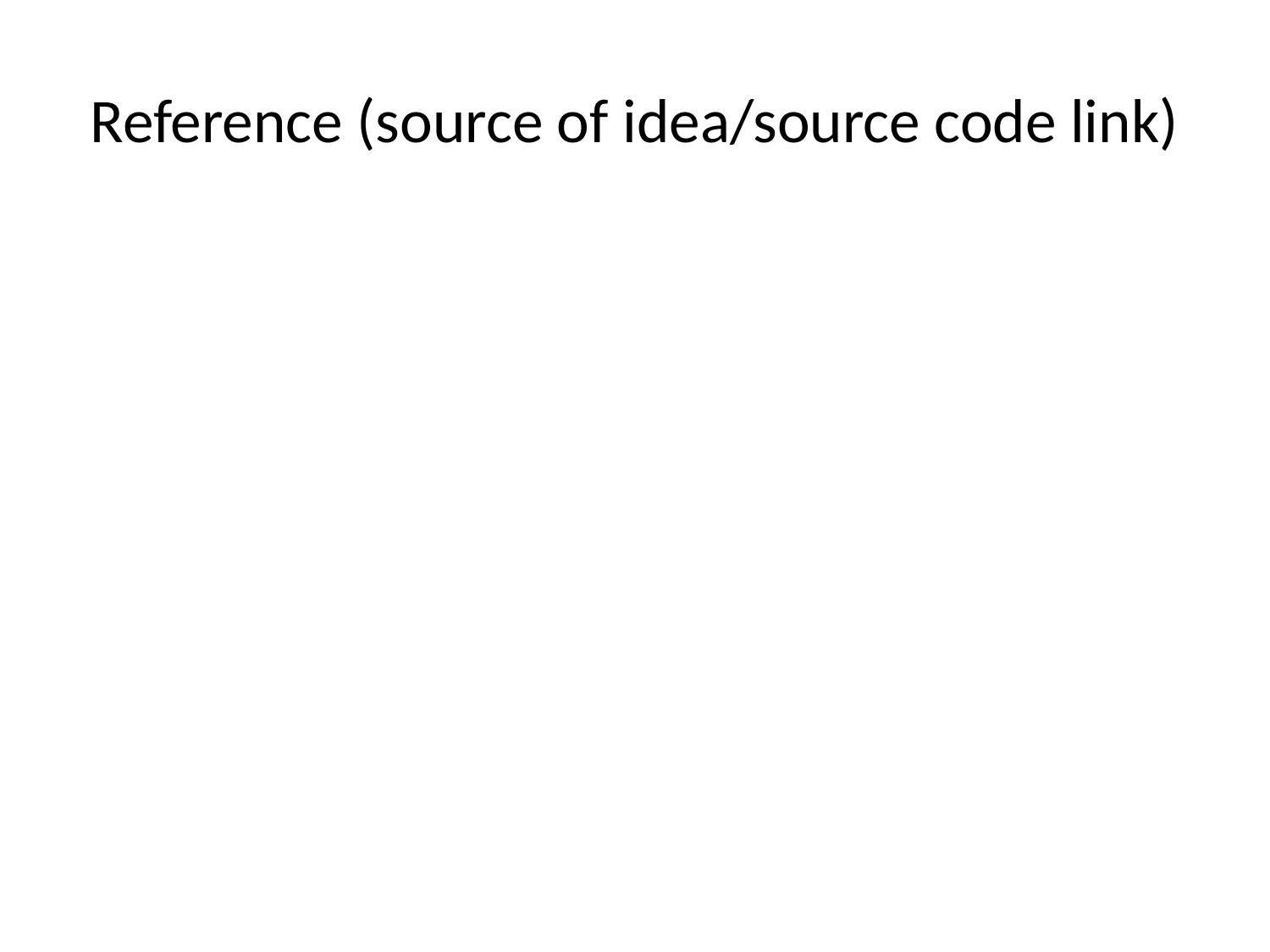

# Reference (source of idea/source code link)